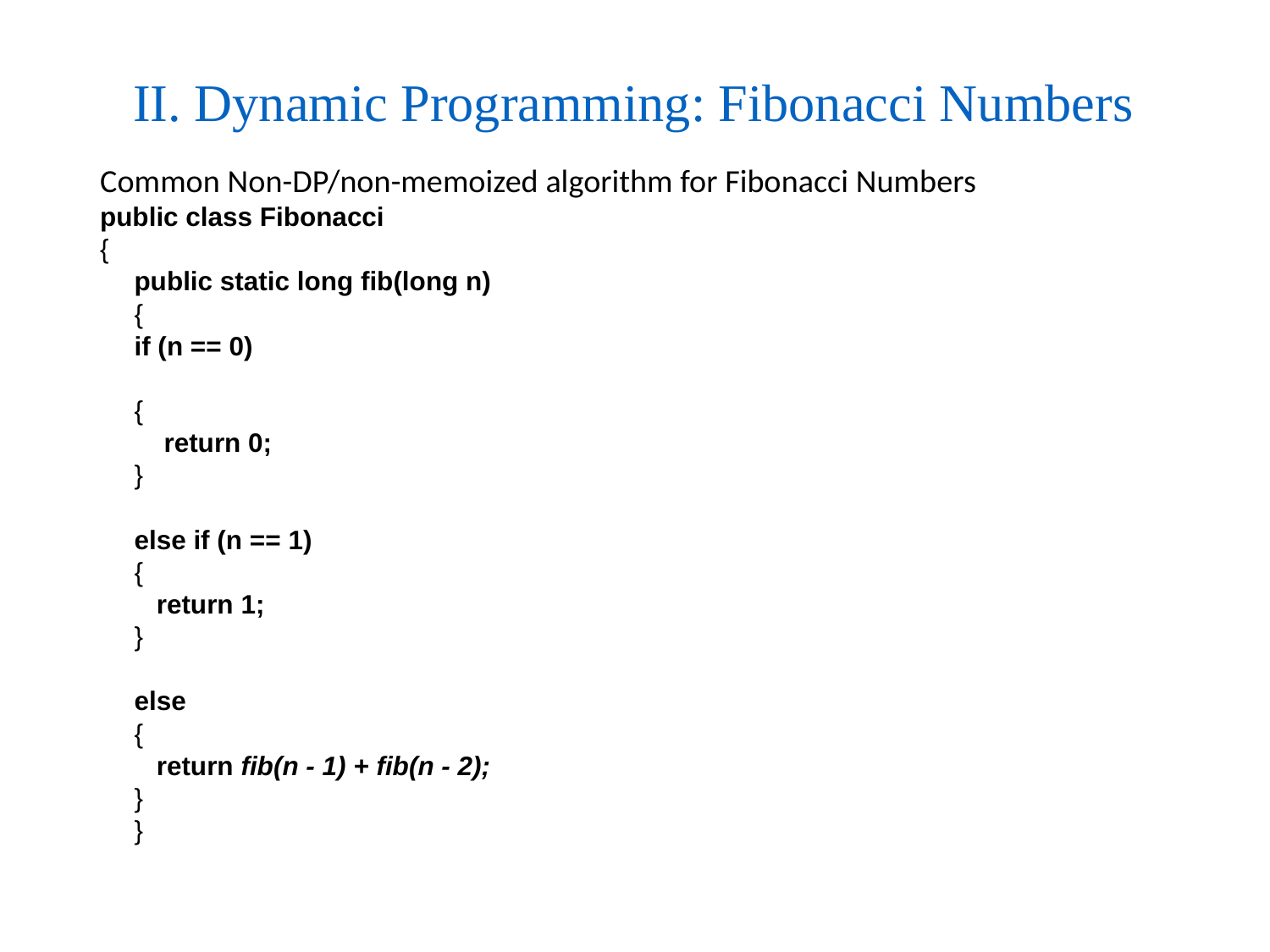

# II. Dynamic Programming: Fibonacci Numbers
Common Non-DP/non-memoized algorithm for Fibonacci Numbers
public class Fibonacci
{
	public static long fib(long n)
	{
		if (n == 0)

		{
		    return 0;
		}

		else if (n == 1)
		{
		   return 1;
		}

		else
		{
		   return fib(n - 1) + fib(n - 2);
		}
	}